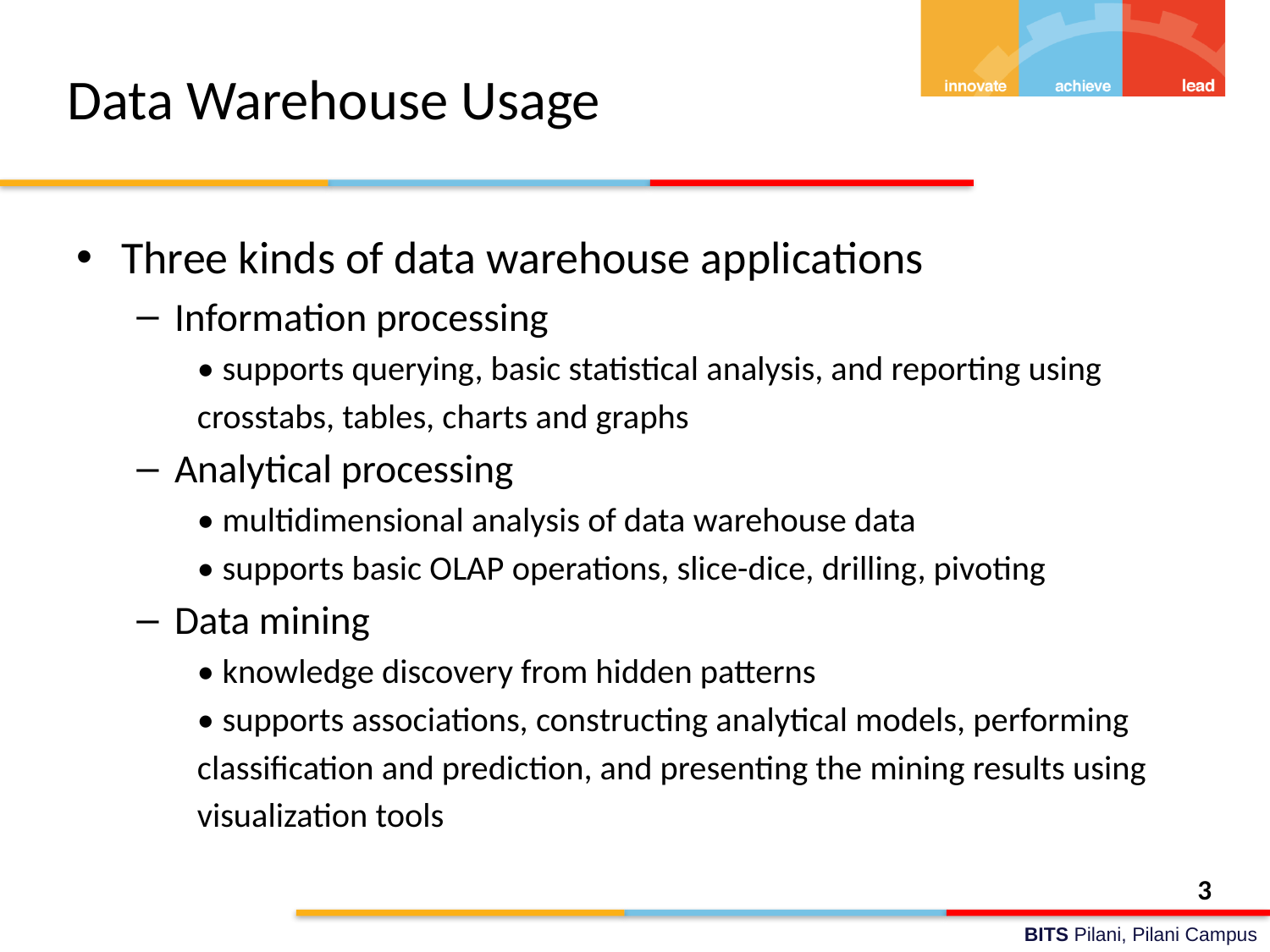

# Data Warehouse Usage
Three kinds of data warehouse applications
Information processing
• supports querying, basic statistical analysis, and reporting using
crosstabs, tables, charts and graphs
Analytical processing
• multidimensional analysis of data warehouse data
• supports basic OLAP operations, slice-dice, drilling, pivoting
Data mining
• knowledge discovery from hidden patterns
• supports associations, constructing analytical models, performing
classification and prediction, and presenting the mining results using
visualization tools
3